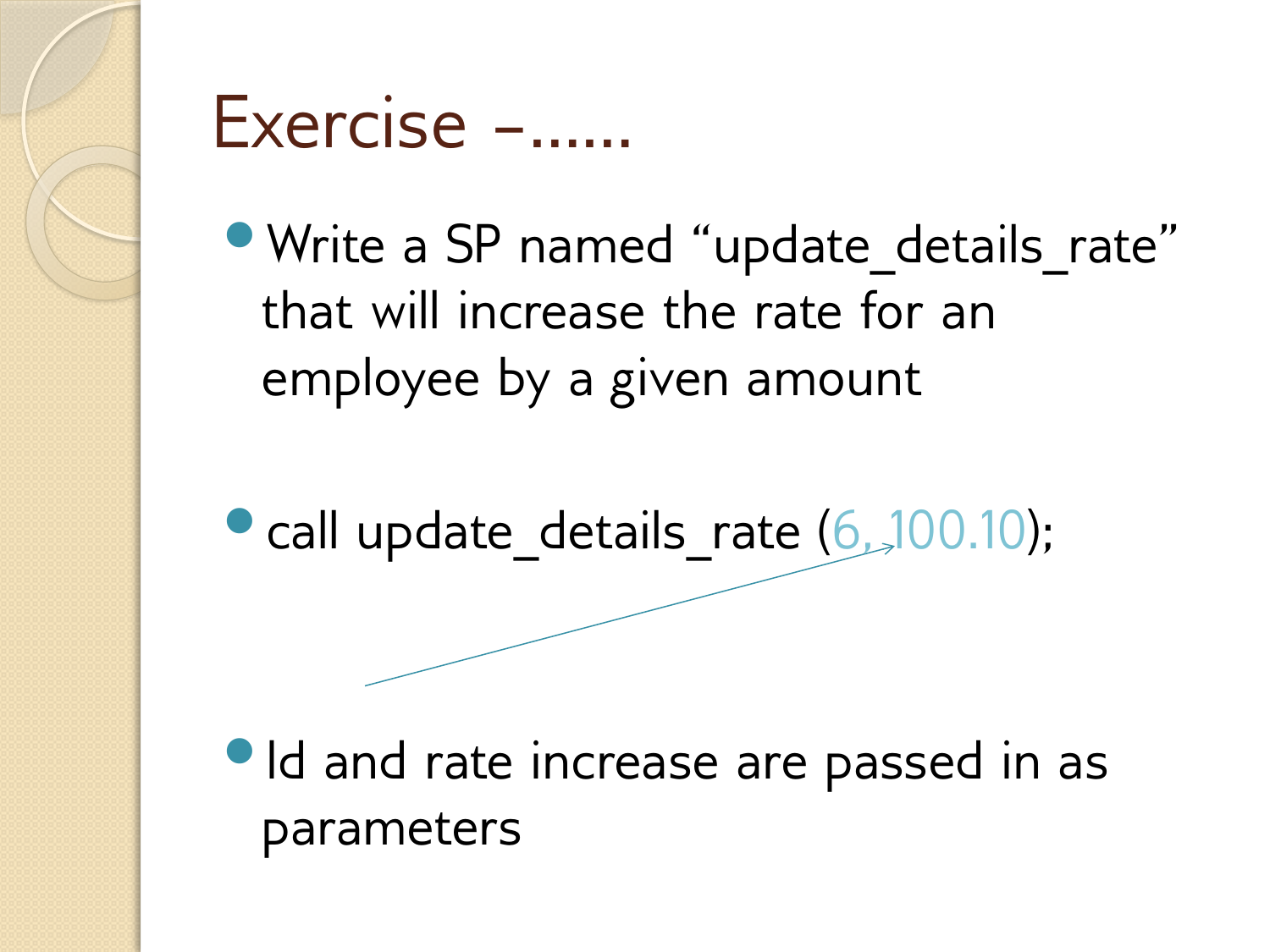

# Exercise –……
Write a SP named “update_details_rate”  that will increase the rate for an employee by a given amount

call update_details_rate (6, 100.10);

Id and rate increase are passed in as parameters